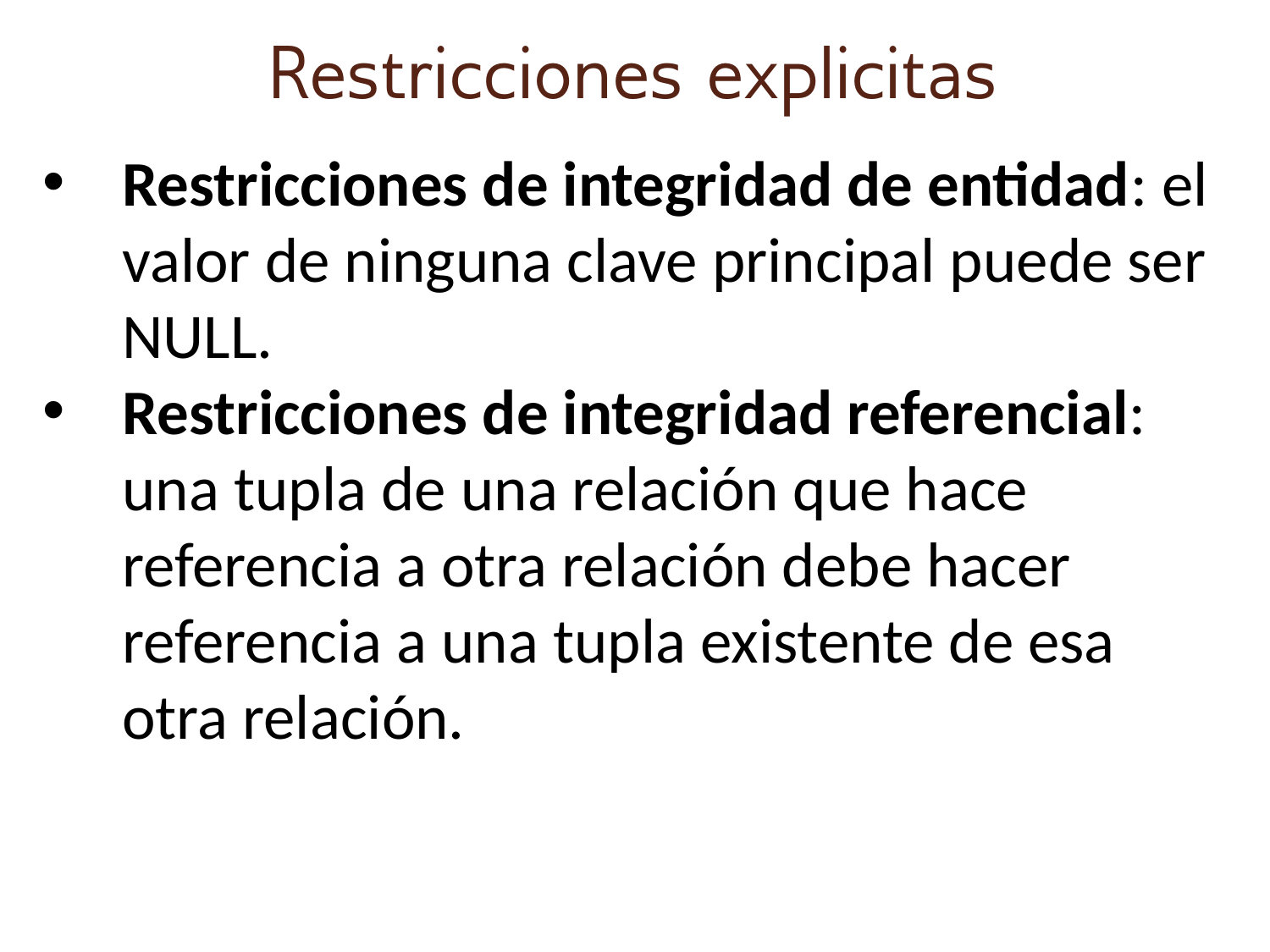

Restricciones explicitas
Restricciones de integridad de entidad: el valor de ninguna clave principal puede ser NULL.
Restricciones de integridad referencial: una tupla de una relación que hace referencia a otra relación debe hacer referencia a una tupla existente de esa otra relación.